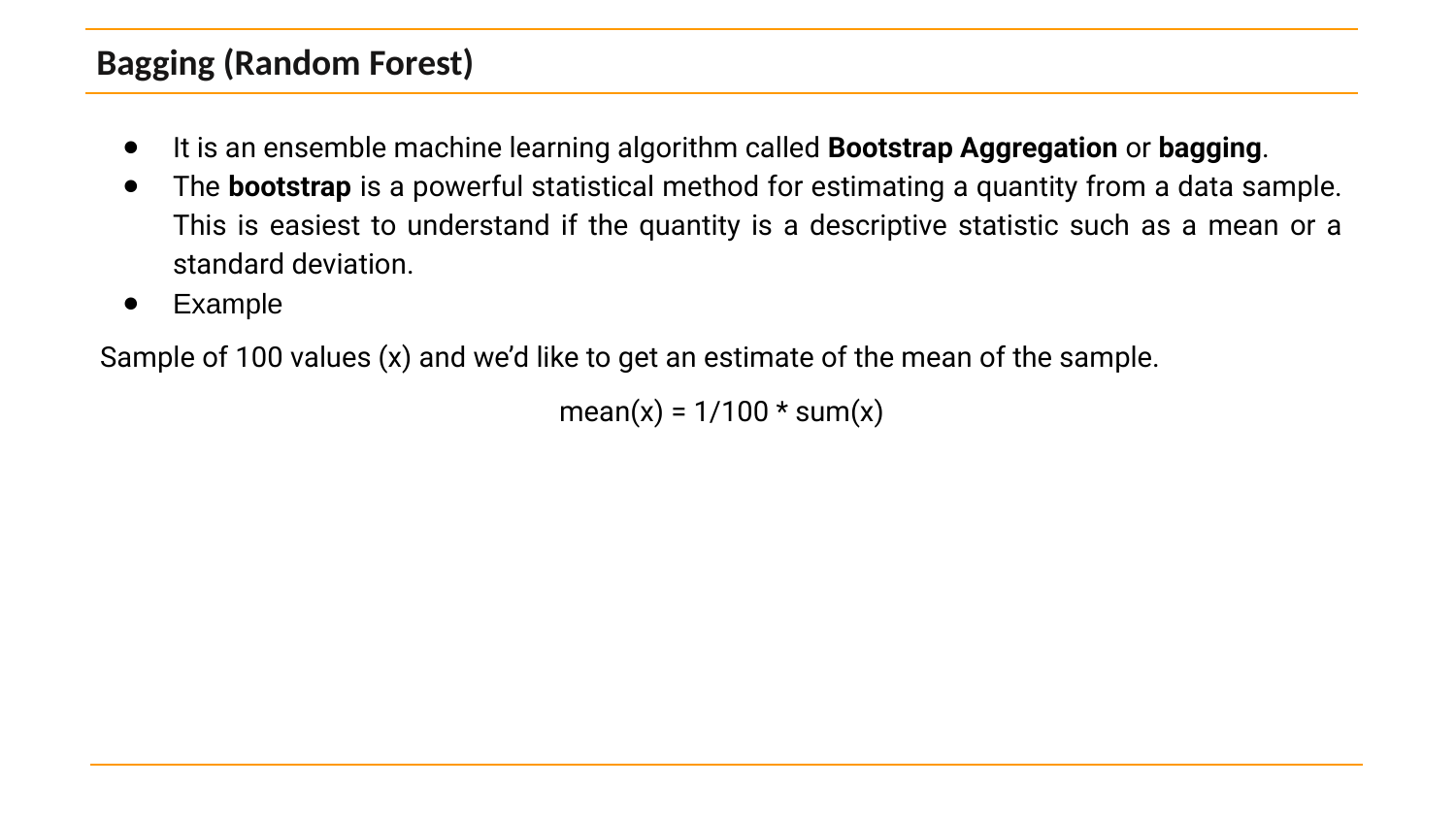

Bagging (Random Forest)
It is an ensemble machine learning algorithm called Bootstrap Aggregation or bagging.
The bootstrap is a powerful statistical method for estimating a quantity from a data sample. This is easiest to understand if the quantity is a descriptive statistic such as a mean or a standard deviation.
Example
Sample of 100 values (x) and we’d like to get an estimate of the mean of the sample.
mean(x) = 1/100 * sum(x)